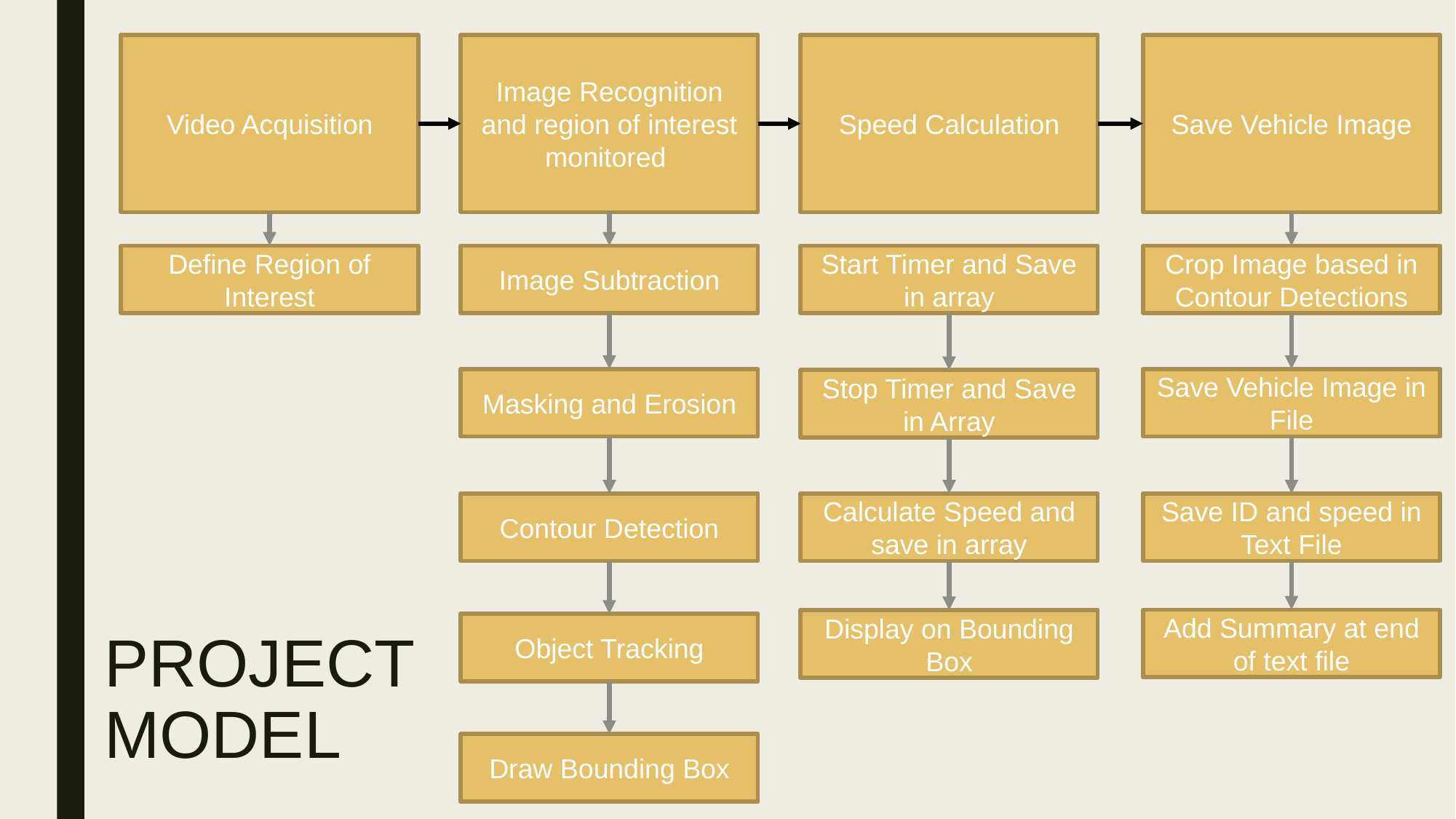

Video Acquisition
Image Recognition and region of interest monitored
Speed Calculation
Save Vehicle Image
Define Region of Interest
Image Subtraction
Start Timer and Save in array
Crop Image based in Contour Detections
Masking and Erosion
Save Vehicle Image in File
Stop Timer and Save in Array
Contour Detection
Calculate Speed and save in array
Save ID and speed in Text File
Add Summary at end of text file
Display on Bounding Box
Object Tracking
# PROJECT MODEL
Draw Bounding Box